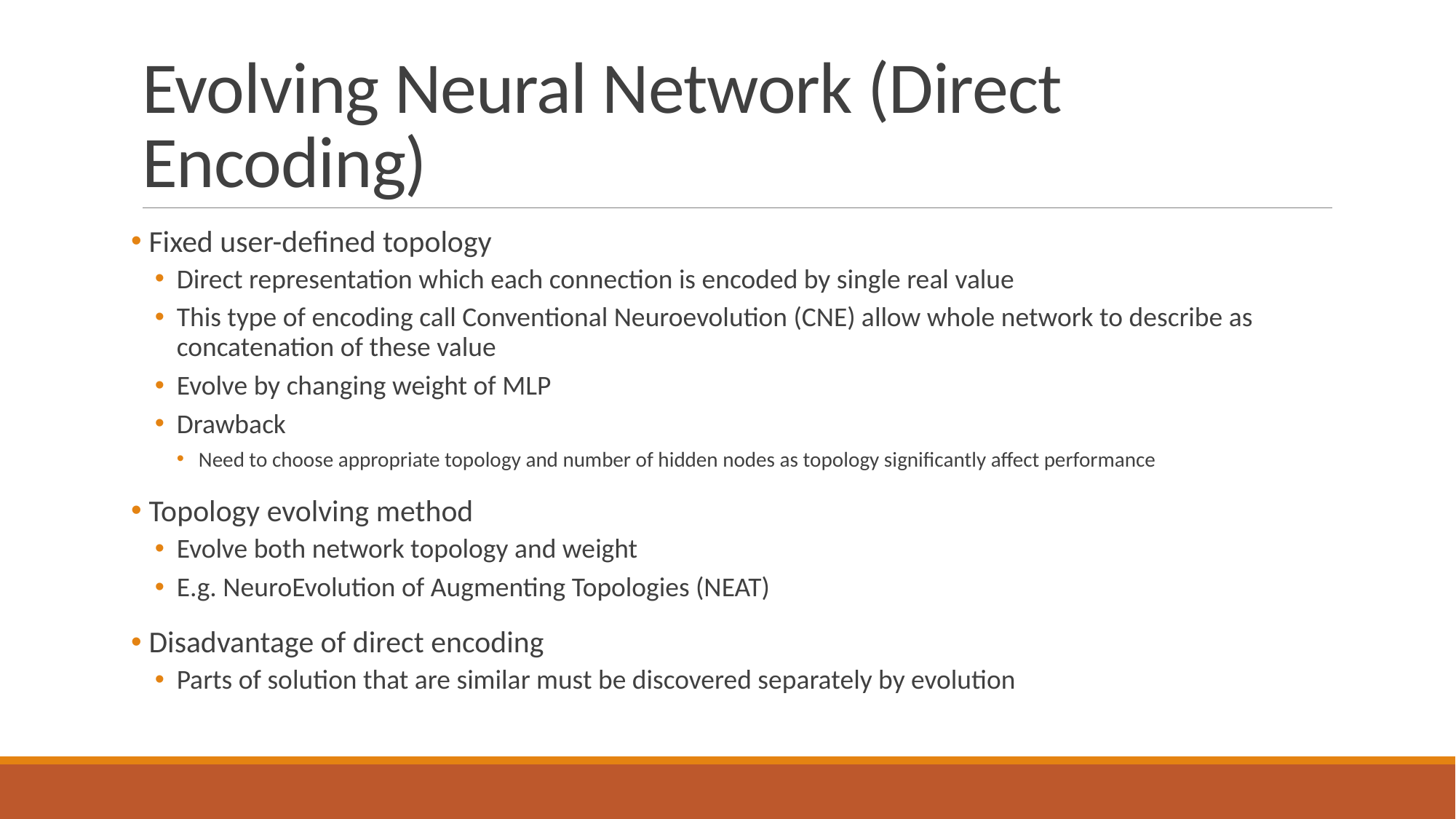

# Evolving Neural Network (Direct Encoding)
 Fixed user-defined topology
Direct representation which each connection is encoded by single real value
This type of encoding call Conventional Neuroevolution (CNE) allow whole network to describe as concatenation of these value
Evolve by changing weight of MLP
Drawback
Need to choose appropriate topology and number of hidden nodes as topology significantly affect performance
 Topology evolving method
Evolve both network topology and weight
E.g. NeuroEvolution of Augmenting Topologies (NEAT)
 Disadvantage of direct encoding
Parts of solution that are similar must be discovered separately by evolution